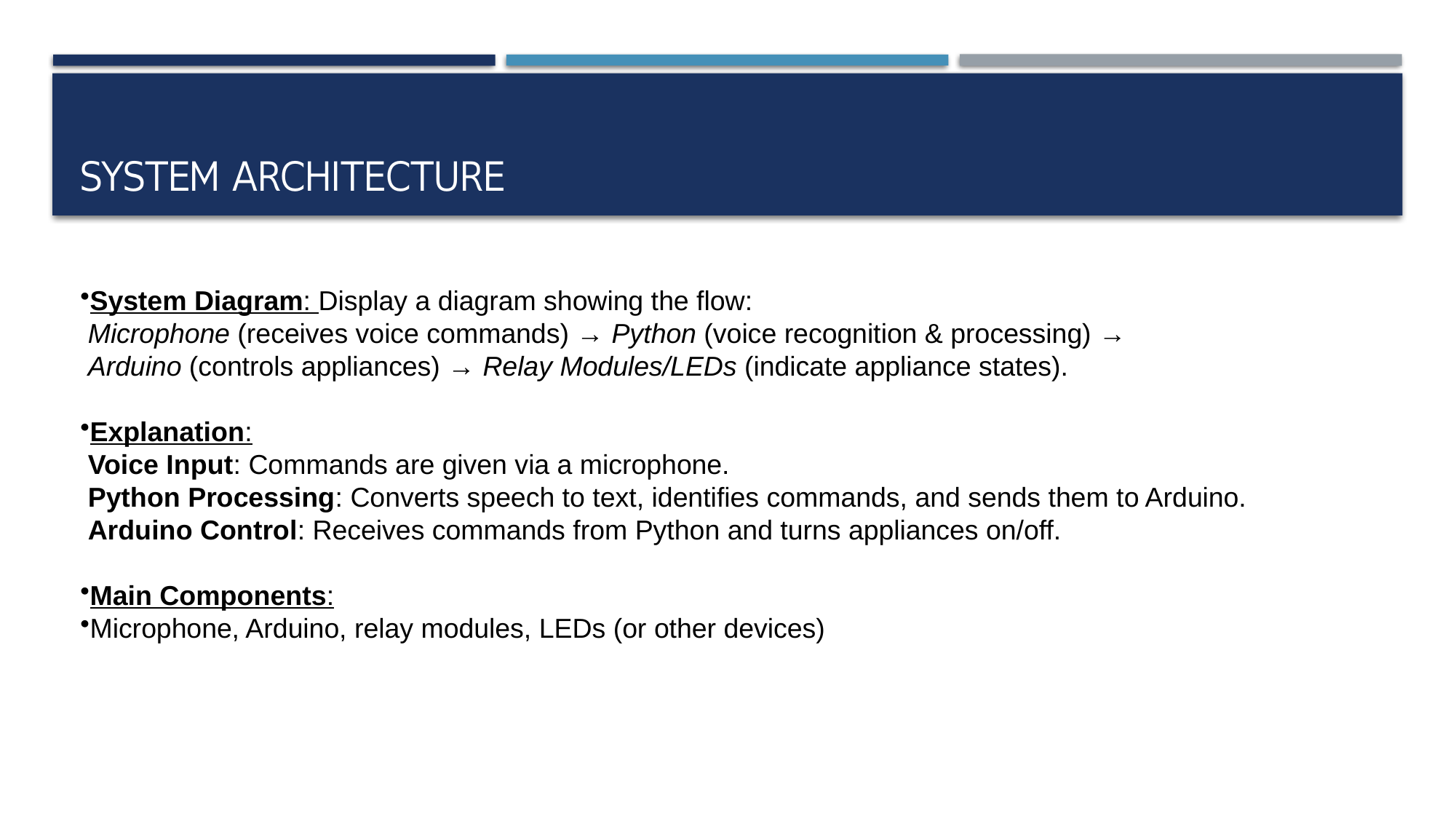

# System Architecture
System Diagram: Display a diagram showing the flow:
 Microphone (receives voice commands) → Python (voice recognition & processing) →
 Arduino (controls appliances) → Relay Modules/LEDs (indicate appliance states).

Explanation:
 Voice Input: Commands are given via a microphone.
 Python Processing: Converts speech to text, identifies commands, and sends them to Arduino.
 Arduino Control: Receives commands from Python and turns appliances on/off.

Main Components:
Microphone, Arduino, relay modules, LEDs (or other devices)